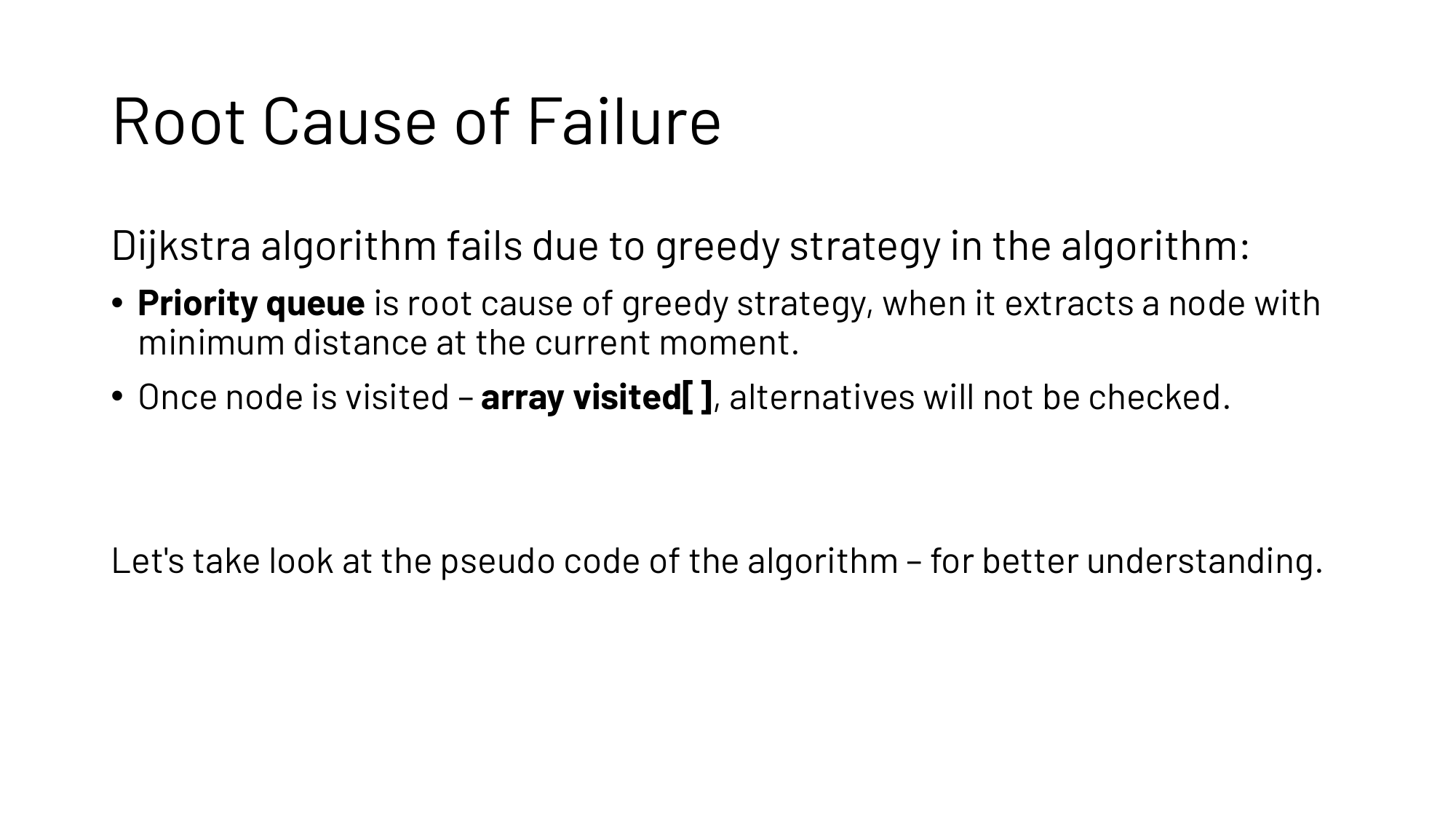

# Root Cause of Failure
Dijkstra algorithm fails due to greedy strategy in the algorithm:
Priority queue is root cause of greedy strategy, when it extracts a node with minimum distance at the current moment.
Once node is visited – array visited[], alternatives will not be checked.

Let's take look at the pseudo code of the algorithm – for better understanding.